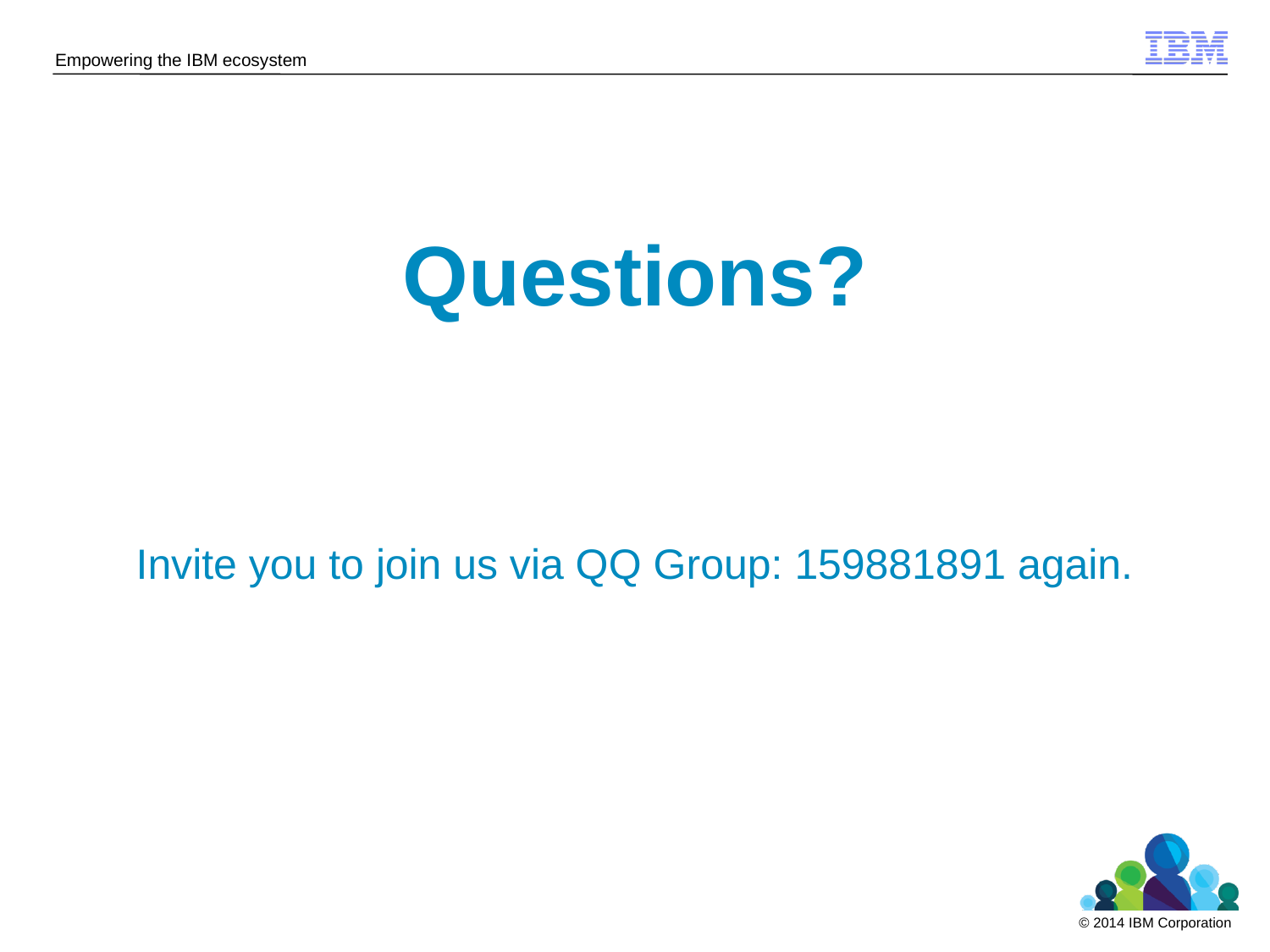

Questions?

Invite you to join us via QQ Group: 159881891 again.